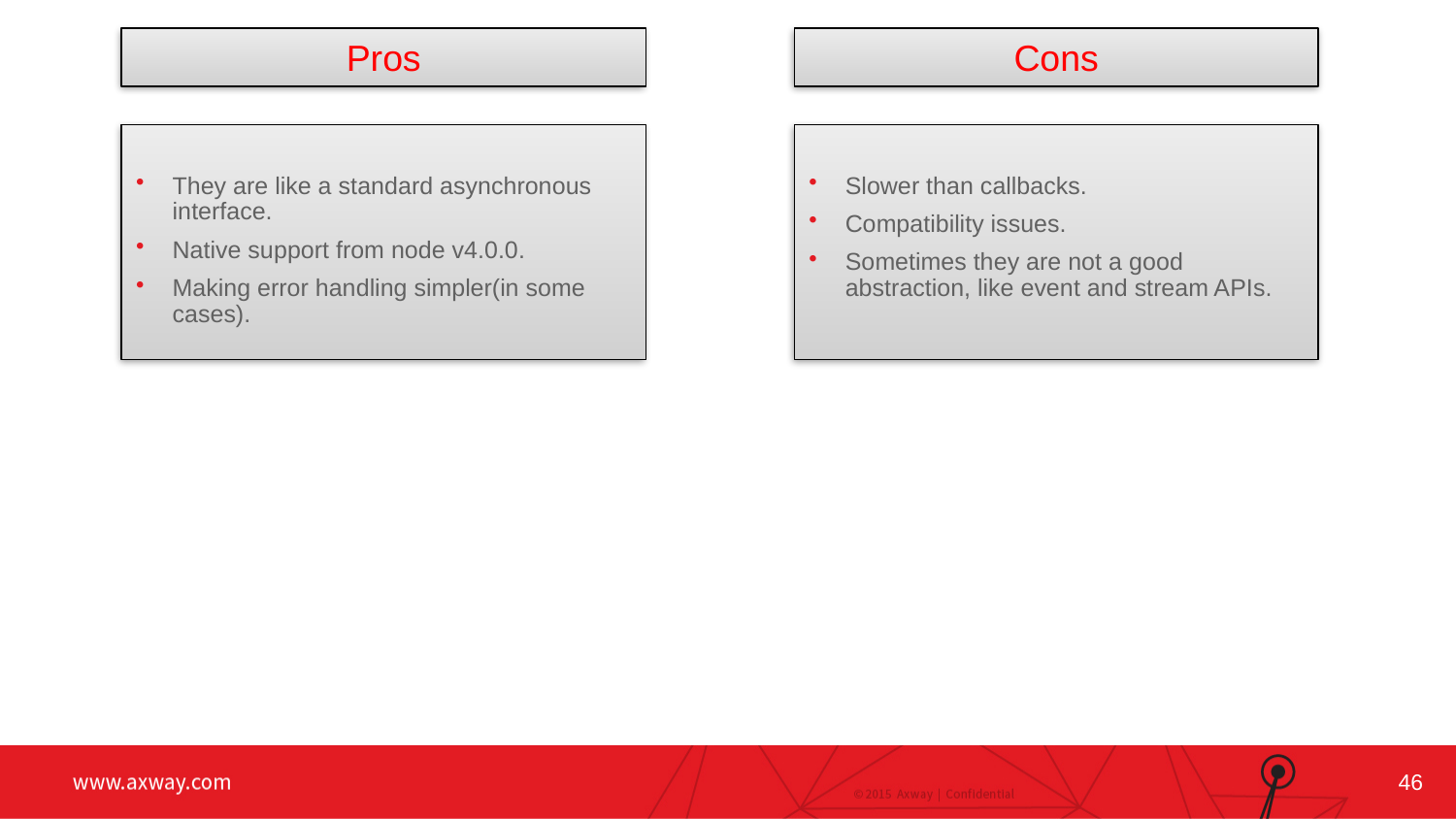

Cons
Pros

They are like a standard asynchronous interface.
Native support from node v4.0.0.
Making error handling simpler(in some cases).

Slower than callbacks.
Compatibility issues.
Sometimes they are not a good abstraction, like event and stream APIs.
Changing the Full-Width Photo:
Ideally new photo is 10” wide x 5” high
(this will fill the entire slide, minus bar)
Double click on photo
Right click on photo
Select “Change Picture” from menu
46